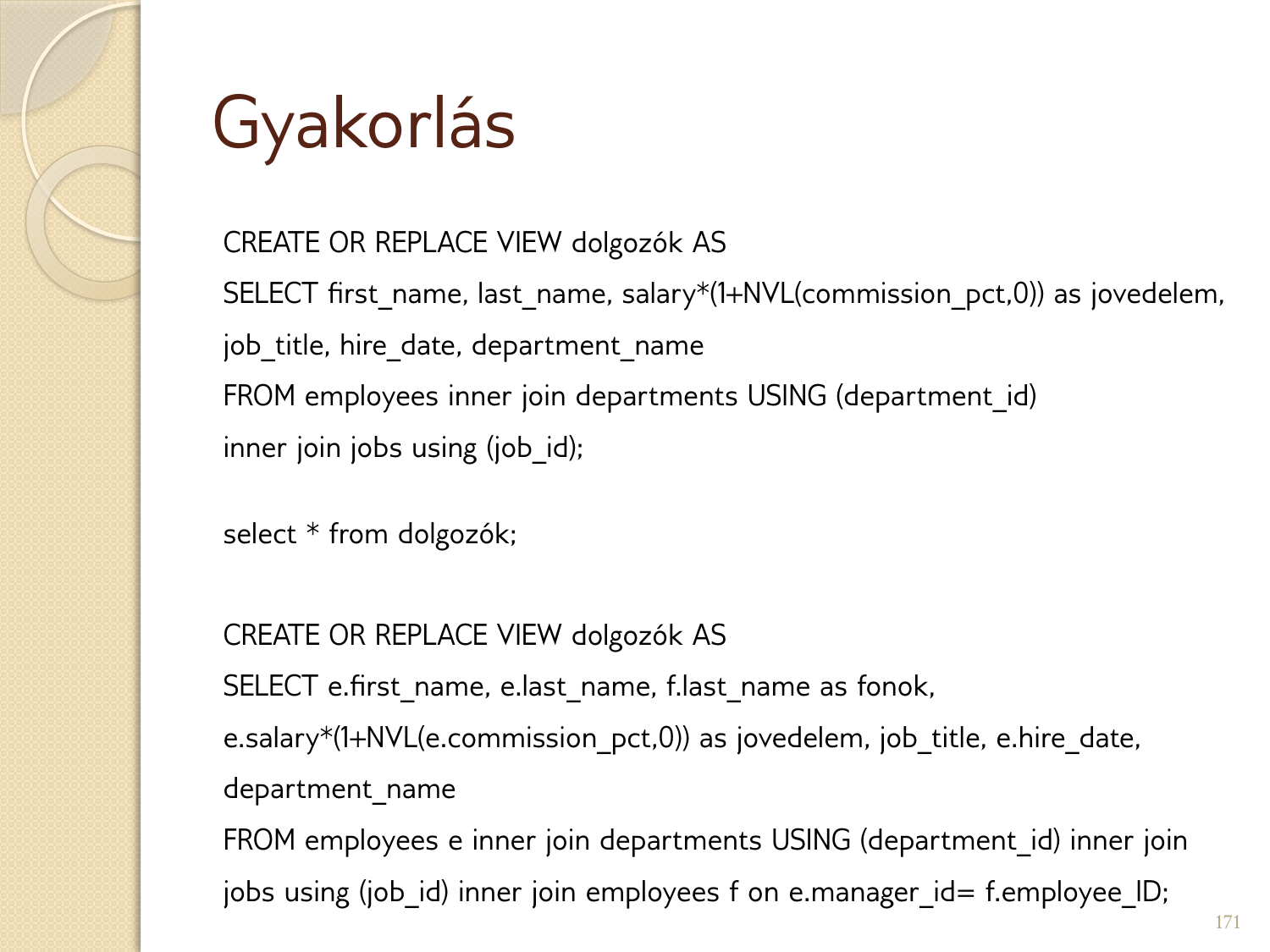

# Gyakorlás
CREATE OR REPLACE VIEW dolgozók AS
SELECT first_name, last_name, salary*(1+NVL(commission_pct,0)) as jovedelem, job_title, hire_date, department_name
FROM employees inner join departments USING (department_id)
inner join jobs using (job_id);

select * from dolgozók;

CREATE OR REPLACE VIEW dolgozók AS
SELECT e.first_name, e.last_name, f.last_name as fonok, e.salary*(1+NVL(e.commission_pct,0)) as jovedelem, job_title, e.hire_date, department_name
FROM employees e inner join departments USING (department_id) inner join jobs using (job_id) inner join employees f on e.manager_id= f.employee_ID;
171